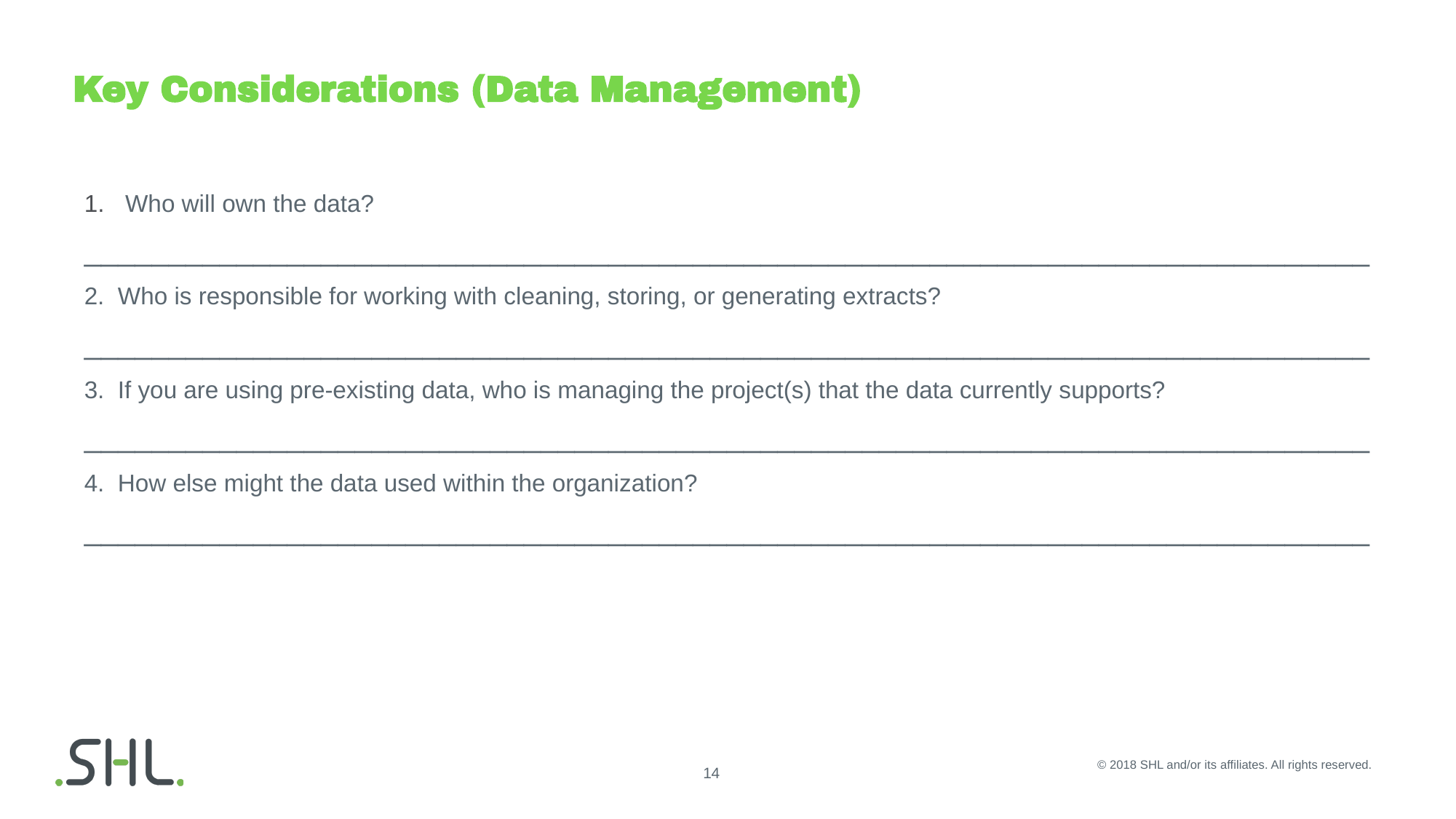

# Key Considerations (Data Management)
Who will own the data?
____________________________________________________________________________
2.  Who is responsible for working with cleaning, storing, or generating extracts?
____________________________________________________________________________
3.  If you are using pre-existing data, who is managing the project(s) that the data currently supports?
____________________________________________________________________________
4.  How else might the data used within the organization?
____________________________________________________________________________

© 2018 SHL and/or its affiliates. All rights reserved.